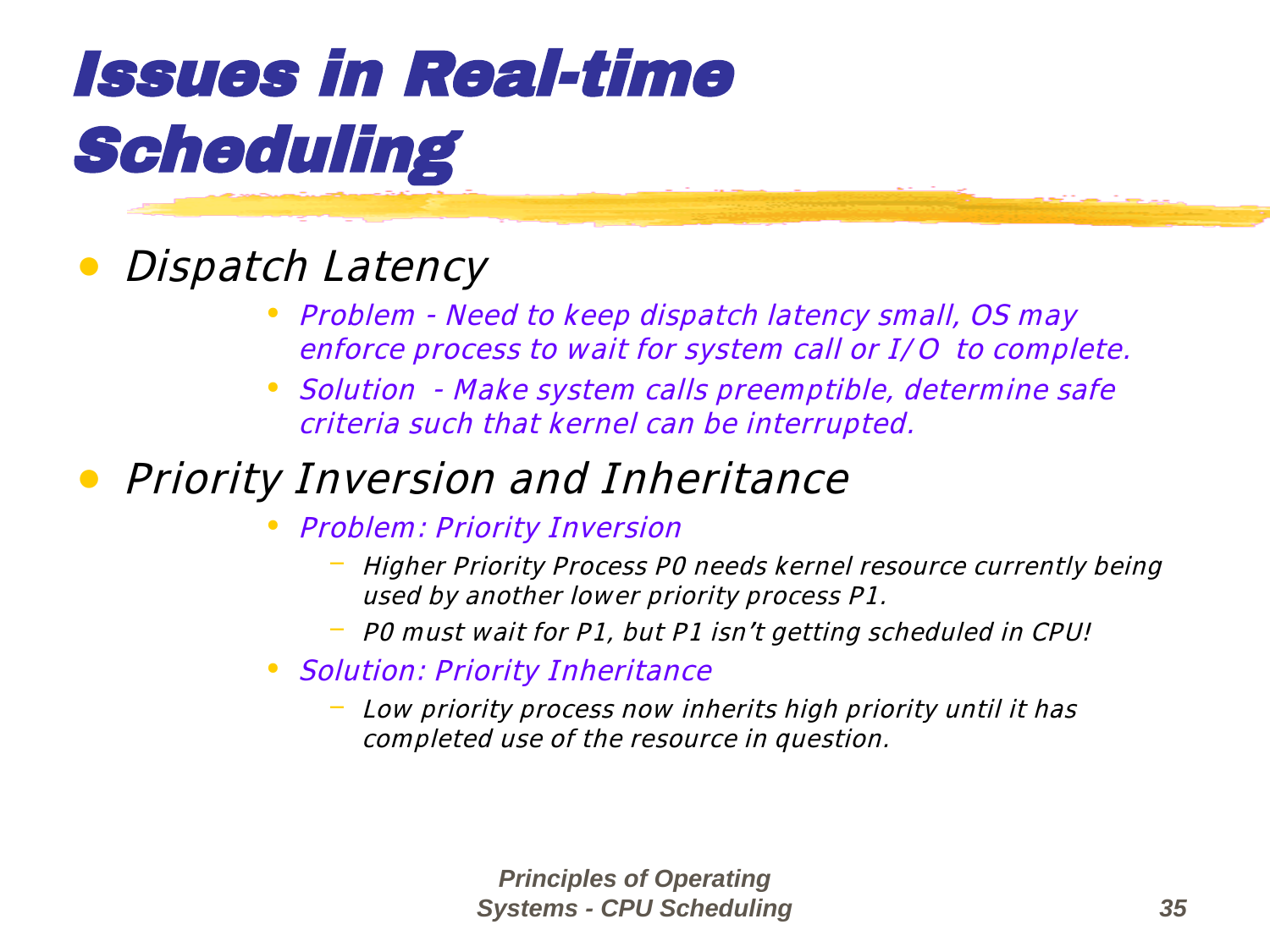

Issues in Real-time Scheduling
Dispatch Latency
Problem - Need to keep dispatch latency small, OS may enforce process to wait for system call or I/O  to complete.
Solution  - Make system calls preemptible, determine safe criteria such that kernel can be interrupted.
Priority Inversion and Inheritance
Problem: Priority Inversion
Higher Priority Process P0 needs kernel resource currently being used by another lower priority process P1.
P0 must wait for P1, but P1 isn’t getting scheduled in CPU!
Solution: Priority Inheritance
Low priority process now inherits high priority until it has completed use of the resource in question.

Principles of Operating Systems - CPU Scheduling
35